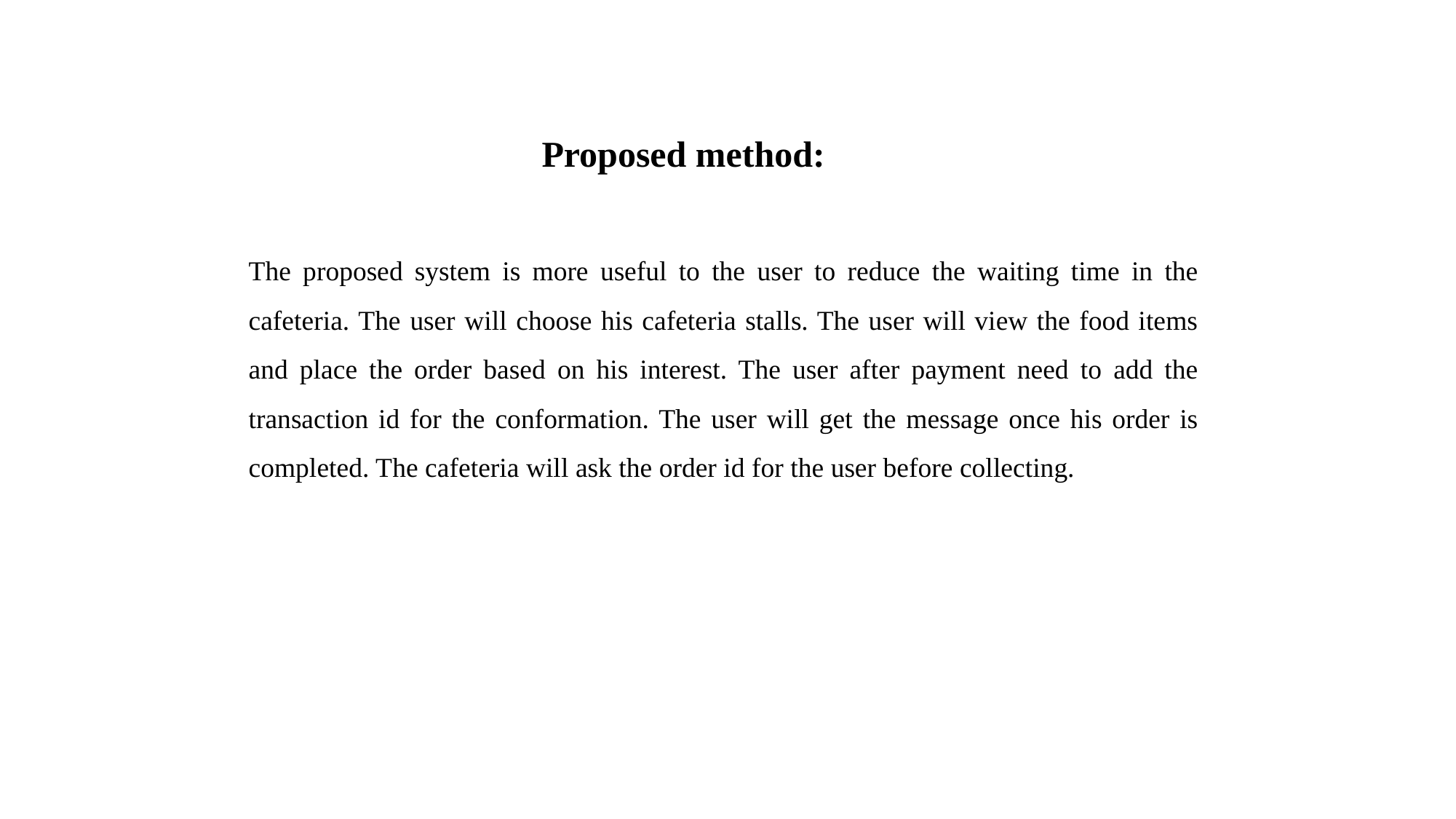

# Proposed method:
The proposed system is more useful to the user to reduce the waiting time in the cafeteria. The user will choose his cafeteria stalls. The user will view the food items and place the order based on his interest. The user after payment need to add the transaction id for the conformation. The user will get the message once his order is completed. The cafeteria will ask the order id for the user before collecting.